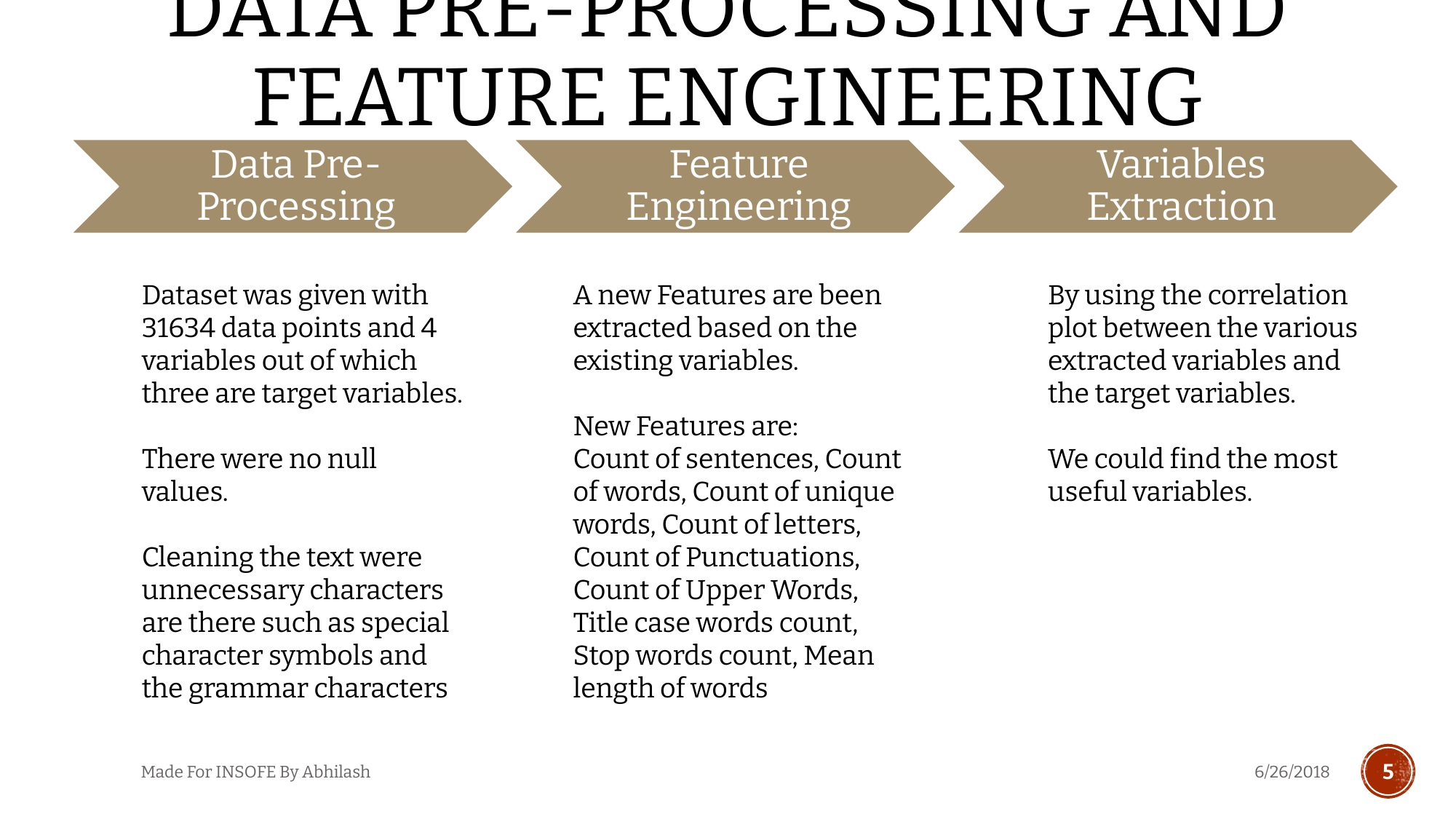

# DATA PRE-PROCESSING and Feature Engineering
Data Pre-Processing
Feature Engineering

Variables Extraction
A new Features are been extracted based on the existing variables.

New Features are:
Count of sentences, Count of words, Count of unique words, Count of letters, Count of Punctuations, Count of Upper Words, Title case words count, Stop words count, Mean length of words
By using the correlation plot between the various extracted variables and the target variables.

We could find the most useful variables.
Dataset was given with 31634 data points and 4 variables out of which three are target variables.

There were no null values.

Cleaning the text were unnecessary characters are there such as special character symbols and the grammar characters

Made For INSOFE By Abhilash
6/26/2018
5